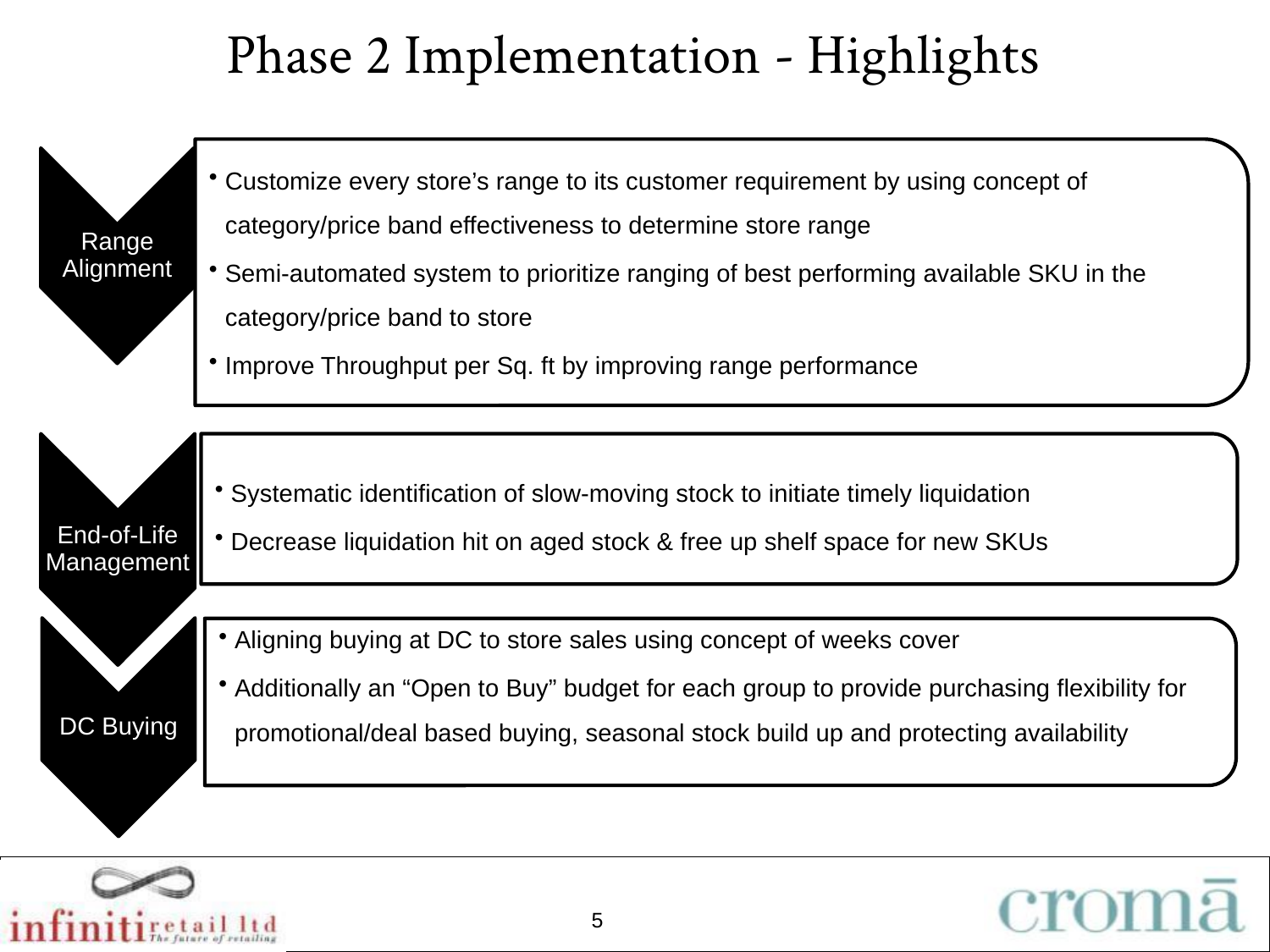

Phase 2 Implementation - Highlights
Range Alignment

Customize every store’s range to its customer requirement by using concept of category/price band effectiveness to determine store range
Semi-automated system to prioritize ranging of best performing available SKU in the category/price band to store
Improve Throughput per Sq. ft by improving range performance

End-of-Life Management
Systematic identification of slow-moving stock to initiate timely liquidation
Decrease liquidation hit on aged stock & free up shelf space for new SKUs
DC Buying
Aligning buying at DC to store sales using concept of weeks cover
Additionally an “Open to Buy” budget for each group to provide purchasing flexibility for promotional/deal based buying, seasonal stock build up and protecting availability